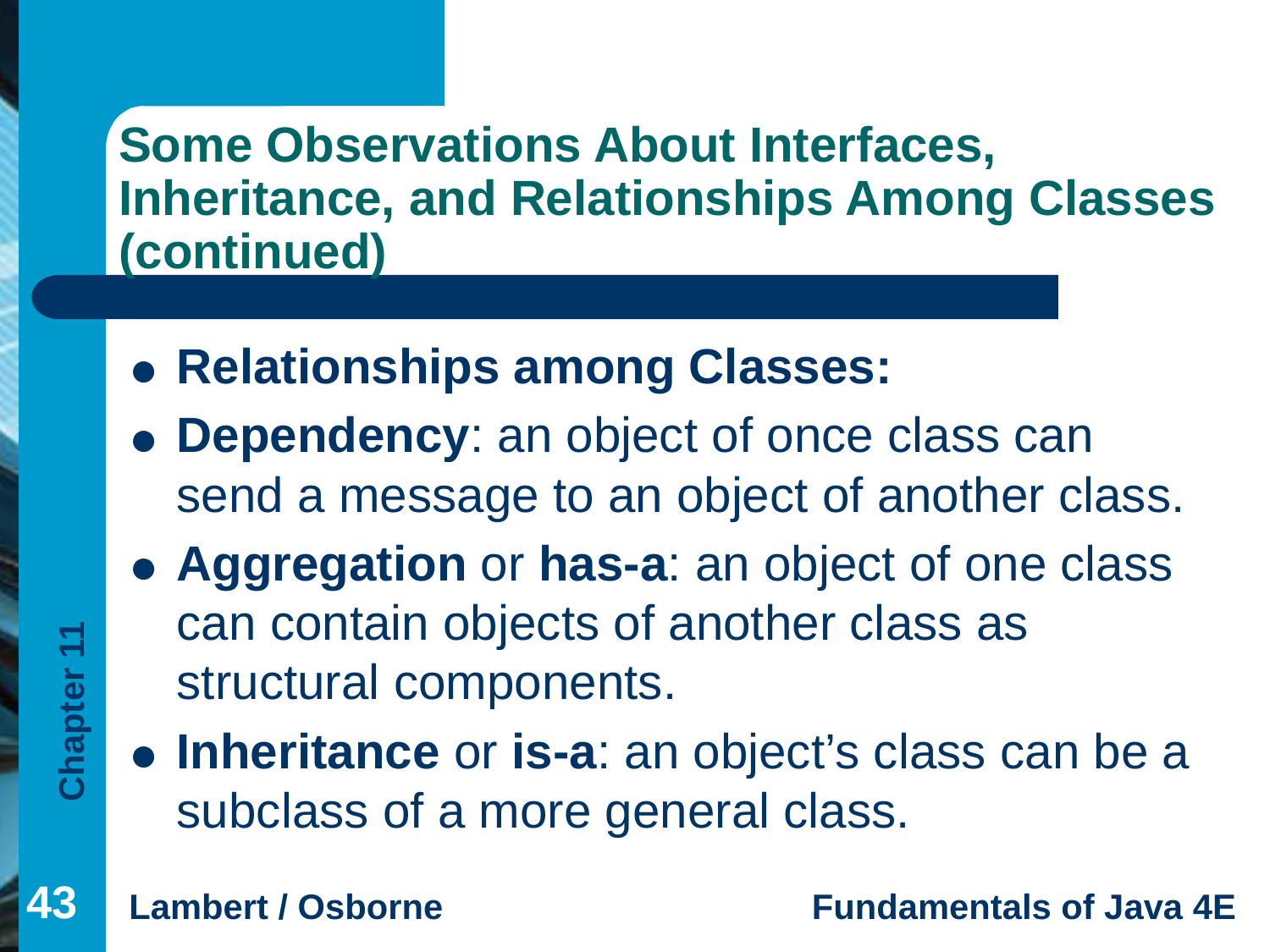

# Some Observations About Interfaces, Inheritance, and Relationships Among Classes (continued)
Relationships among Classes:
Dependency: an object of once class can send a message to an object of another class.
Aggregation or has-a: an object of one class can contain objects of another class as structural components.
Inheritance or is-a: an object’s class can be a subclass of a more general class.
43